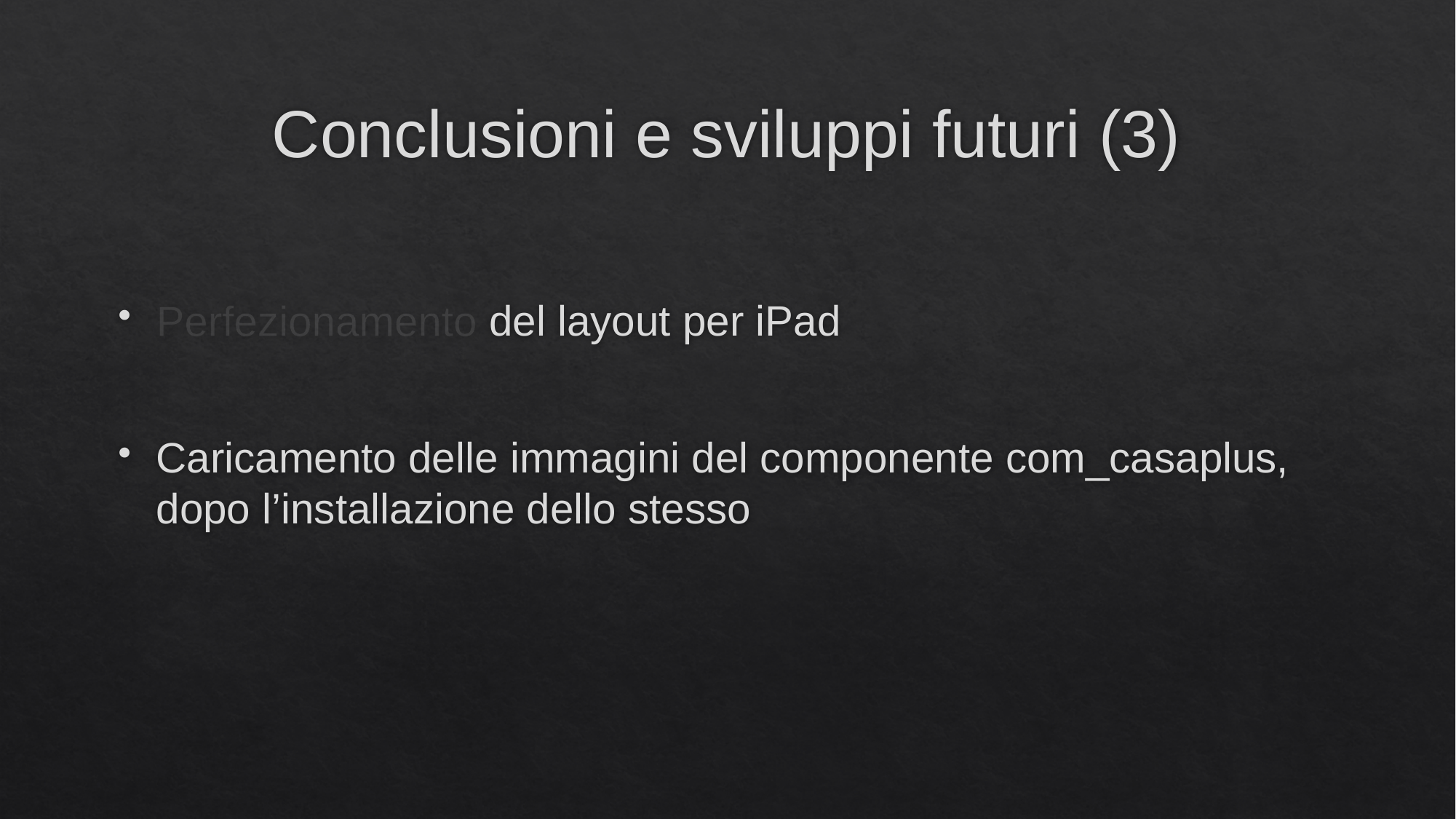

# Conclusioni e sviluppi futuri (3)
Perfezionamento del layout per iPad

Caricamento delle immagini del componente com_casaplus, dopo l’installazione dello stesso